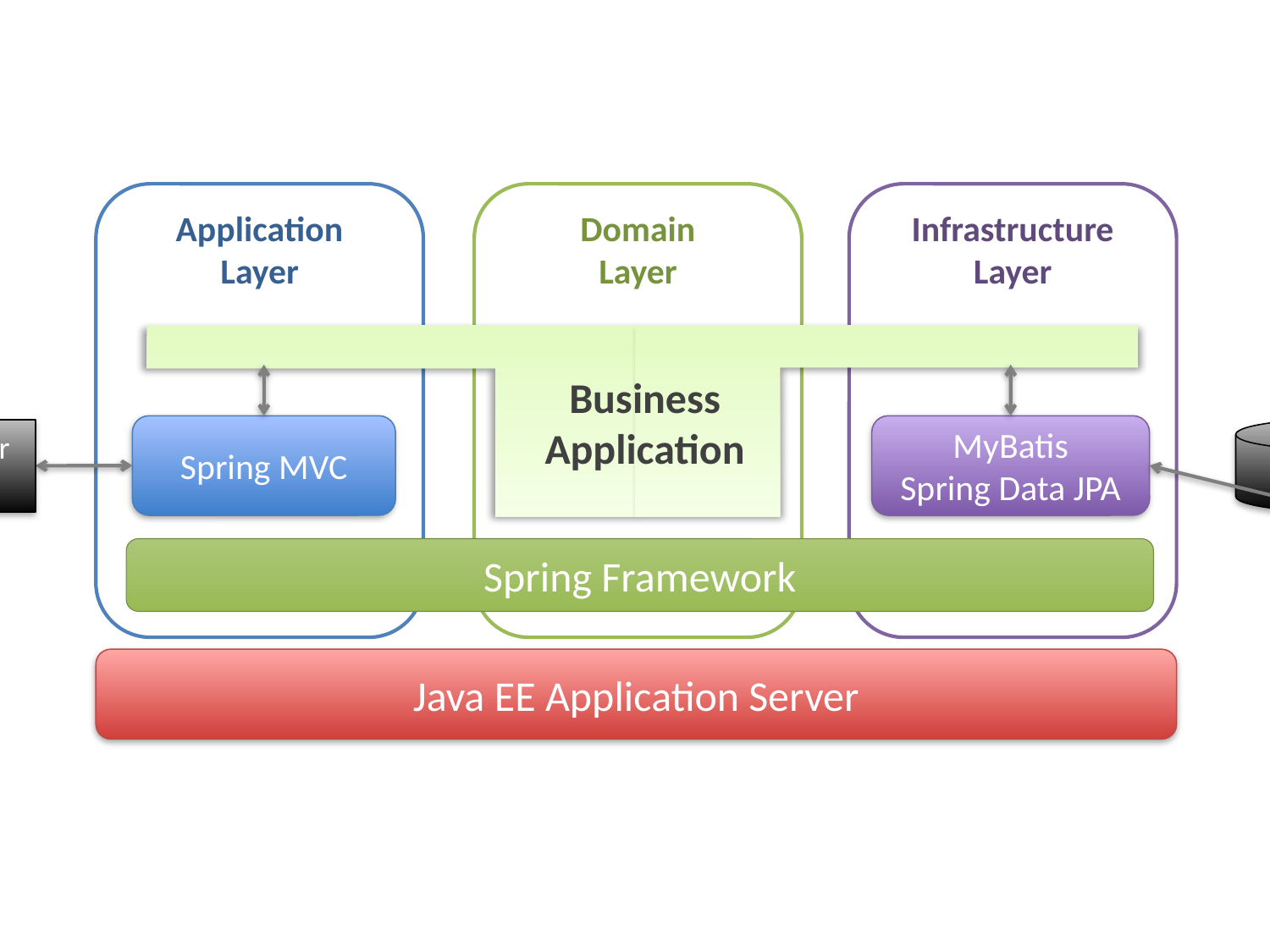

Application
Layer
Domain
Layer
Infrastructure Layer

Business Application
Spring MVC
MyBatis
Spring Data JPA
RDBMS
Web Browser
(Client)
Spring Framework
Java EE Application Server